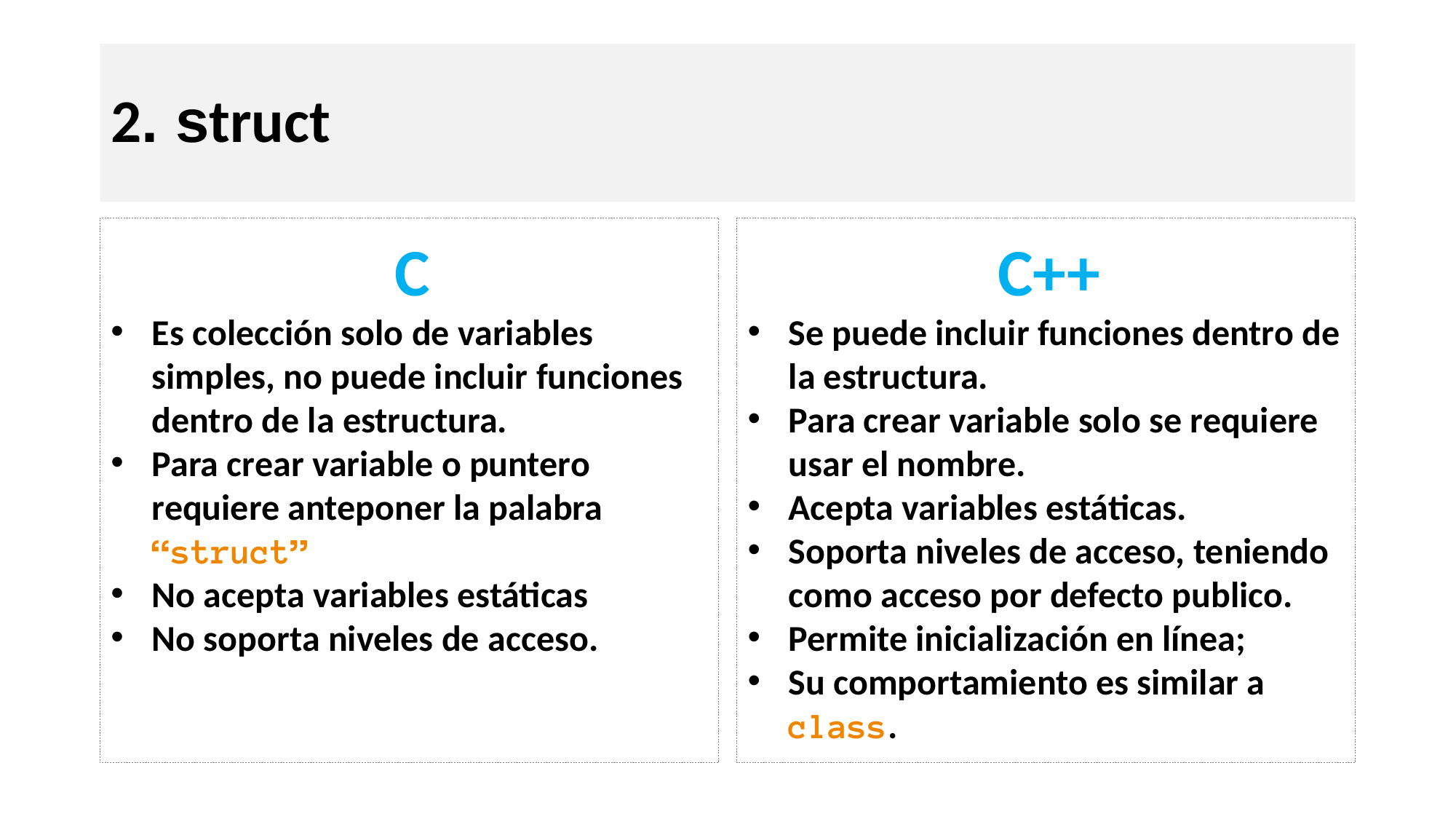

# 2. struct

C
Es colección solo de variables simples, no puede incluir funciones dentro de la estructura.
Para crear variable o puntero requiere anteponer la palabra “struct”
No acepta variables estáticas
No soporta niveles de acceso.

C++
Se puede incluir funciones dentro de la estructura.
Para crear variable solo se requiere usar el nombre.
Acepta variables estáticas.
Soporta niveles de acceso, teniendo como acceso por defecto publico.
Permite inicialización en línea;
Su comportamiento es similar a class.